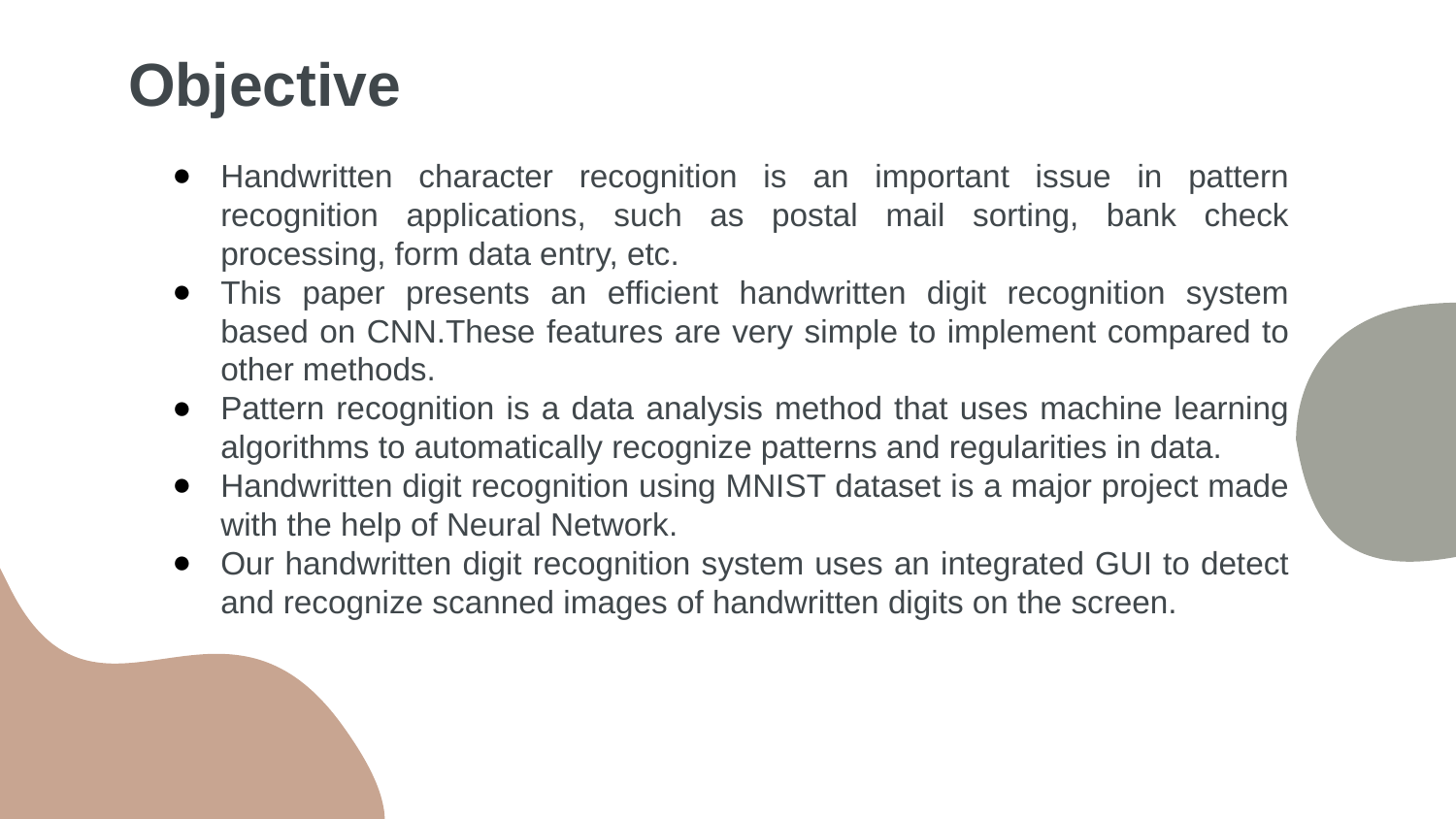

# Objective
Handwritten character recognition is an important issue in pattern recognition applications, such as postal mail sorting, bank check processing, form data entry, etc.
This paper presents an efficient handwritten digit recognition system based on CNN.These features are very simple to implement compared to other methods.
Pattern recognition is a data analysis method that uses machine learning algorithms to automatically recognize patterns and regularities in data.
Handwritten digit recognition using MNIST dataset is a major project made with the help of Neural Network.
Our handwritten digit recognition system uses an integrated GUI to detect and recognize scanned images of handwritten digits on the screen.